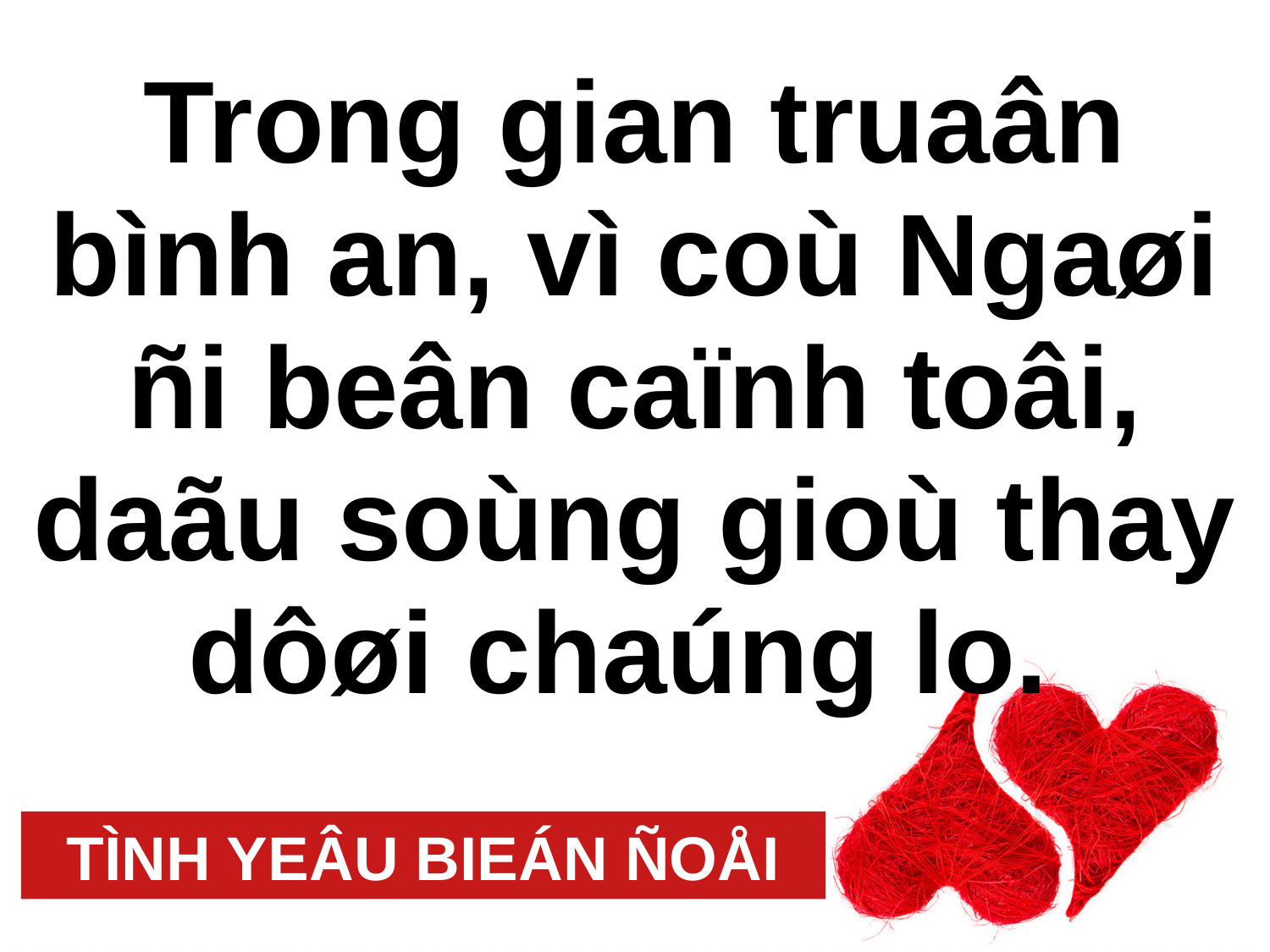

Trong gian truaân bình an, vì coù Ngaøi ñi beân caïnh toâi, daãu soùng gioù thay dôøi chaúng lo.
TÌNH YEÂU BIEÁN ÑOÅI